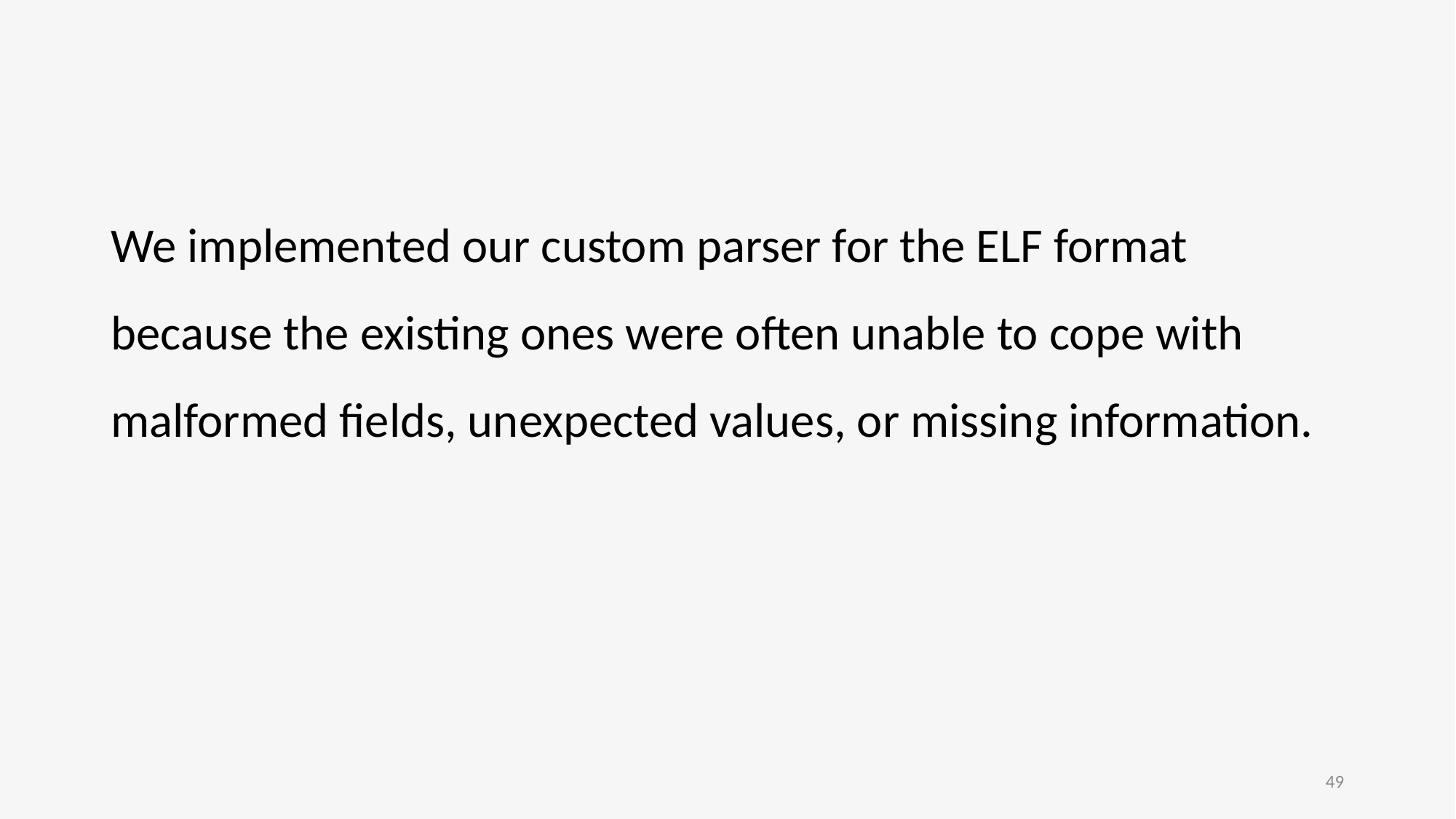

#
We implemented our custom parser for the ELF format because the existing ones were often unable to cope with malformed fields, unexpected values, or missing information.
49